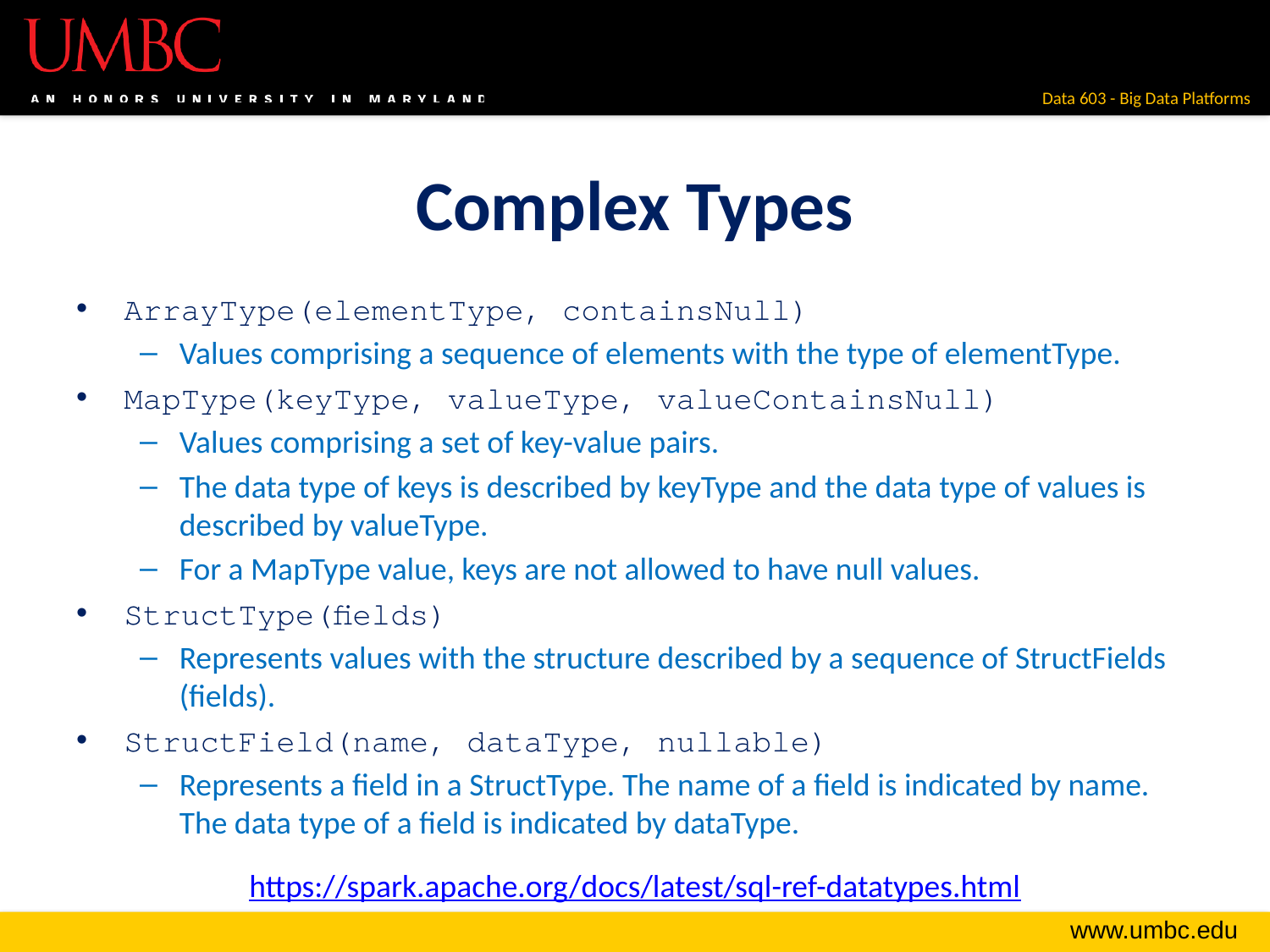

# Complex Types
ArrayType(elementType, containsNull)
Values comprising a sequence of elements with the type of elementType.
MapType(keyType, valueType, valueContainsNull)
Values comprising a set of key-value pairs.
The data type of keys is described by keyType and the data type of values is described by valueType.
For a MapType value, keys are not allowed to have null values.
StructType(fields)
Represents values with the structure described by a sequence of StructFields (fields).
StructField(name, dataType, nullable)
Represents a field in a StructType. The name of a field is indicated by name. The data type of a field is indicated by dataType.

https://spark.apache.org/docs/latest/sql-ref-datatypes.html